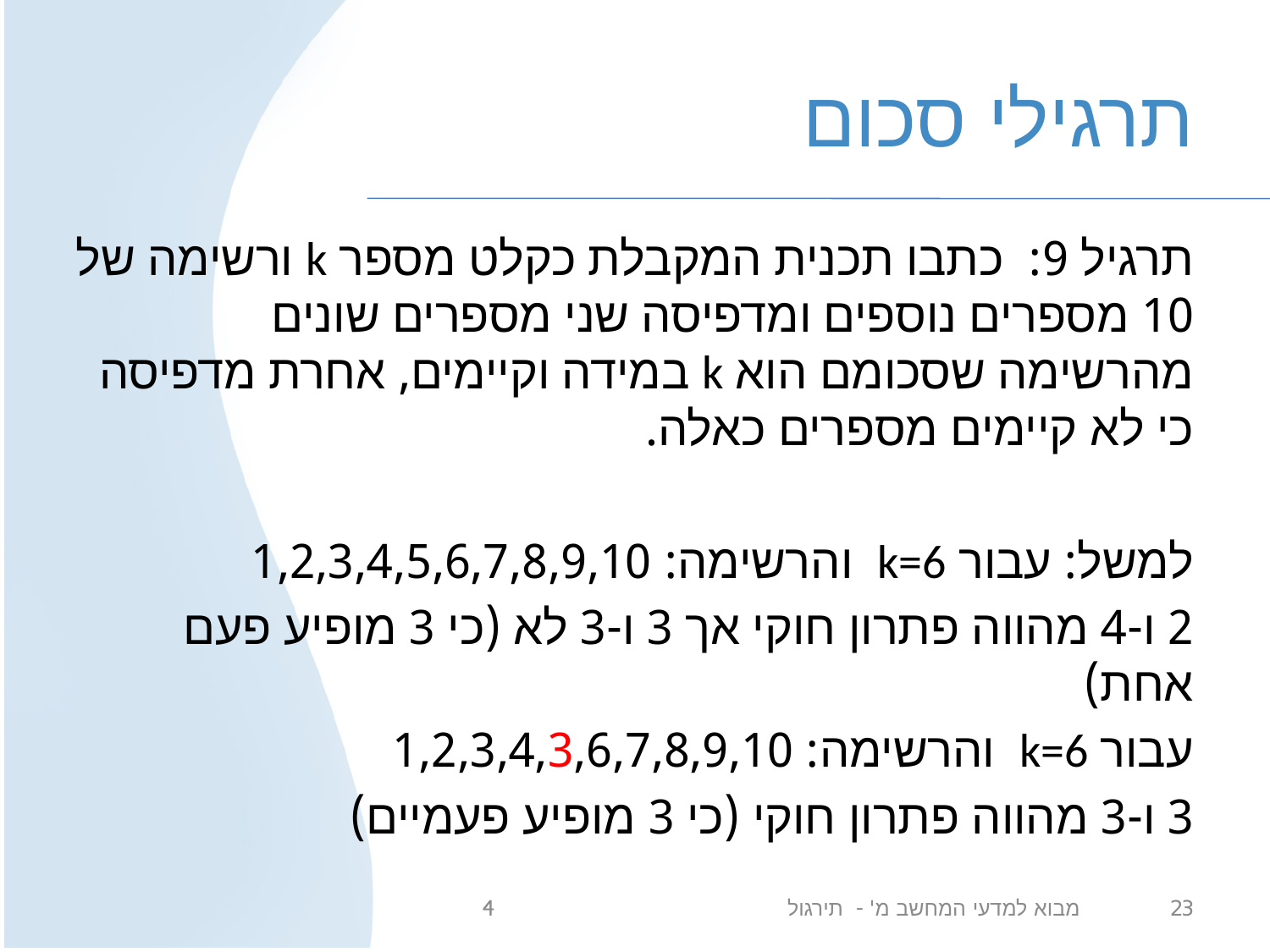

# תרגילי סכום
תרגיל 9:  כתבו תכנית המקבלת כקלט מספר k ורשימה של 10 מספרים נוספים ומדפיסה שני מספרים שונים מהרשימה שסכומם הוא k במידה וקיימים, אחרת מדפיסה כי לא קיימים מספרים כאלה.

למשל: עבור k=6  והרשימה: 1,2,3,4,5,6,7,8,9,10
2 ו-4 מהווה פתרון חוקי אך 3 ו-3 לא (כי 3 מופיע פעם אחת)
עבור k=6  והרשימה: 1,2,3,4,3,6,7,8,9,10
3 ו-3 מהווה פתרון חוקי (כי 3 מופיע פעמיים)

מבוא למדעי המחשב מ' - תירגול 4
23